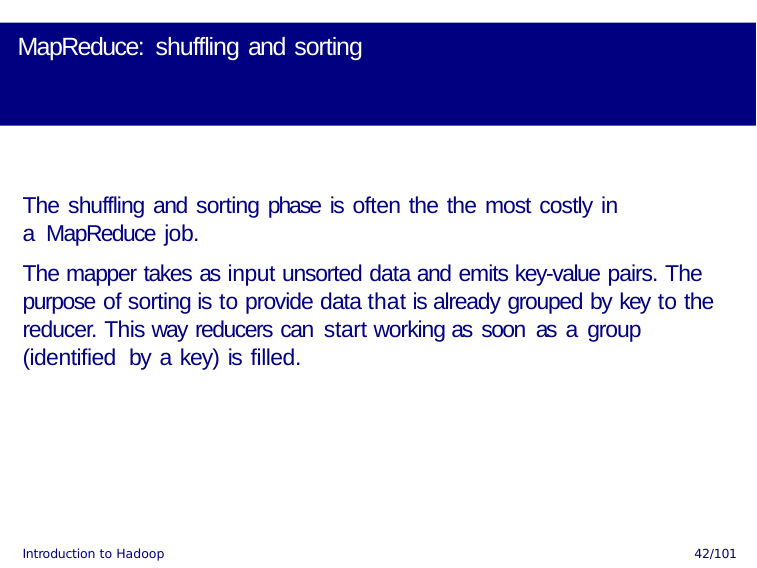

# MapReduce: shuffling and sorting
The shuffling and sorting phase is often the the most costly in a  MapReduce job.
The mapper takes as input unsorted data and emits key-value pairs. The  purpose of sorting is to provide data that is already grouped by key to the  reducer. This way reducers can start working as soon as a group (identified  by a key) is filled.
Introduction to Hadoop
42/101